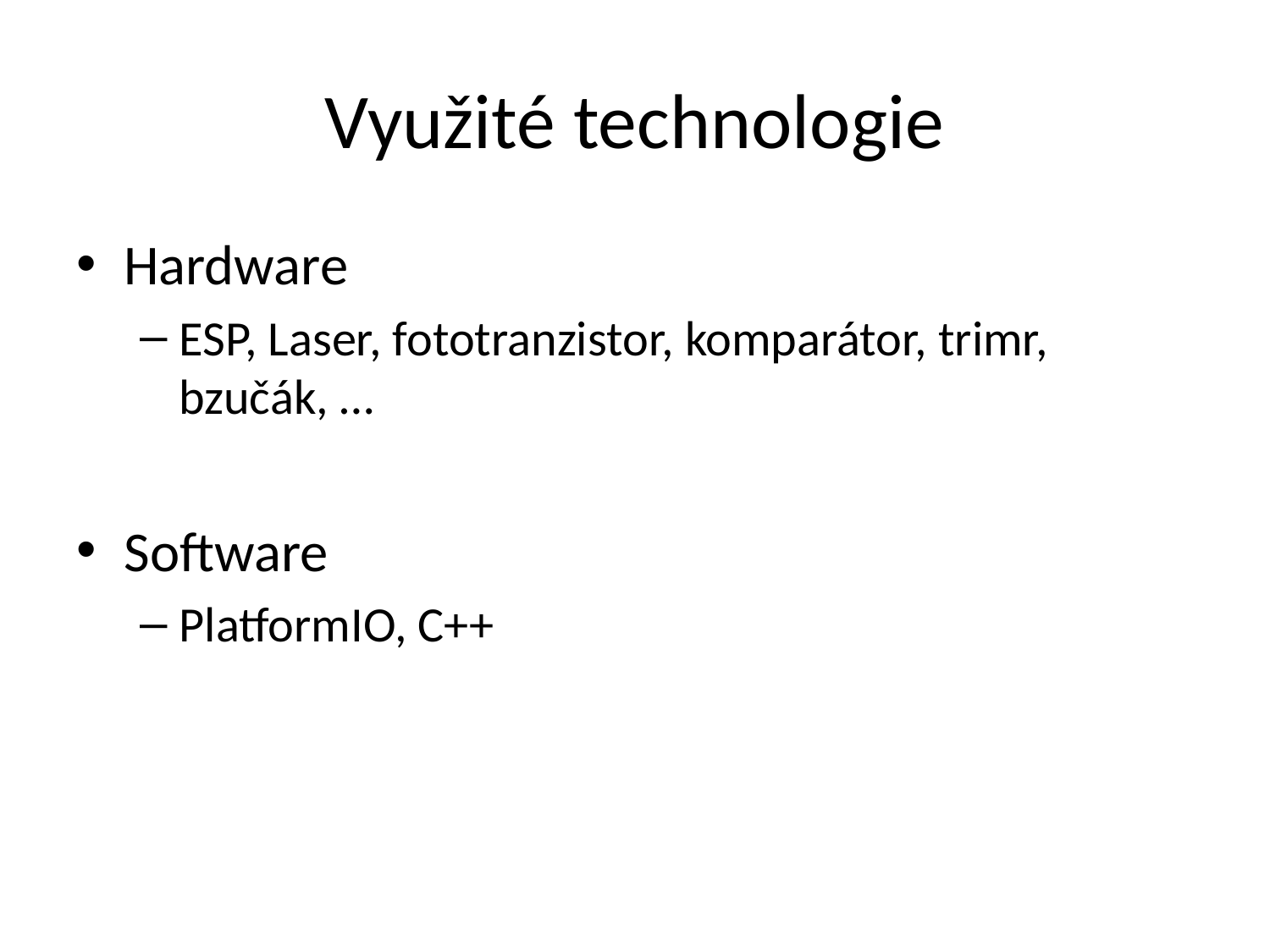

# Využité technologie
Hardware
ESP, Laser, fototranzistor, komparátor, trimr, bzučák, …

Software
PlatformIO, C++